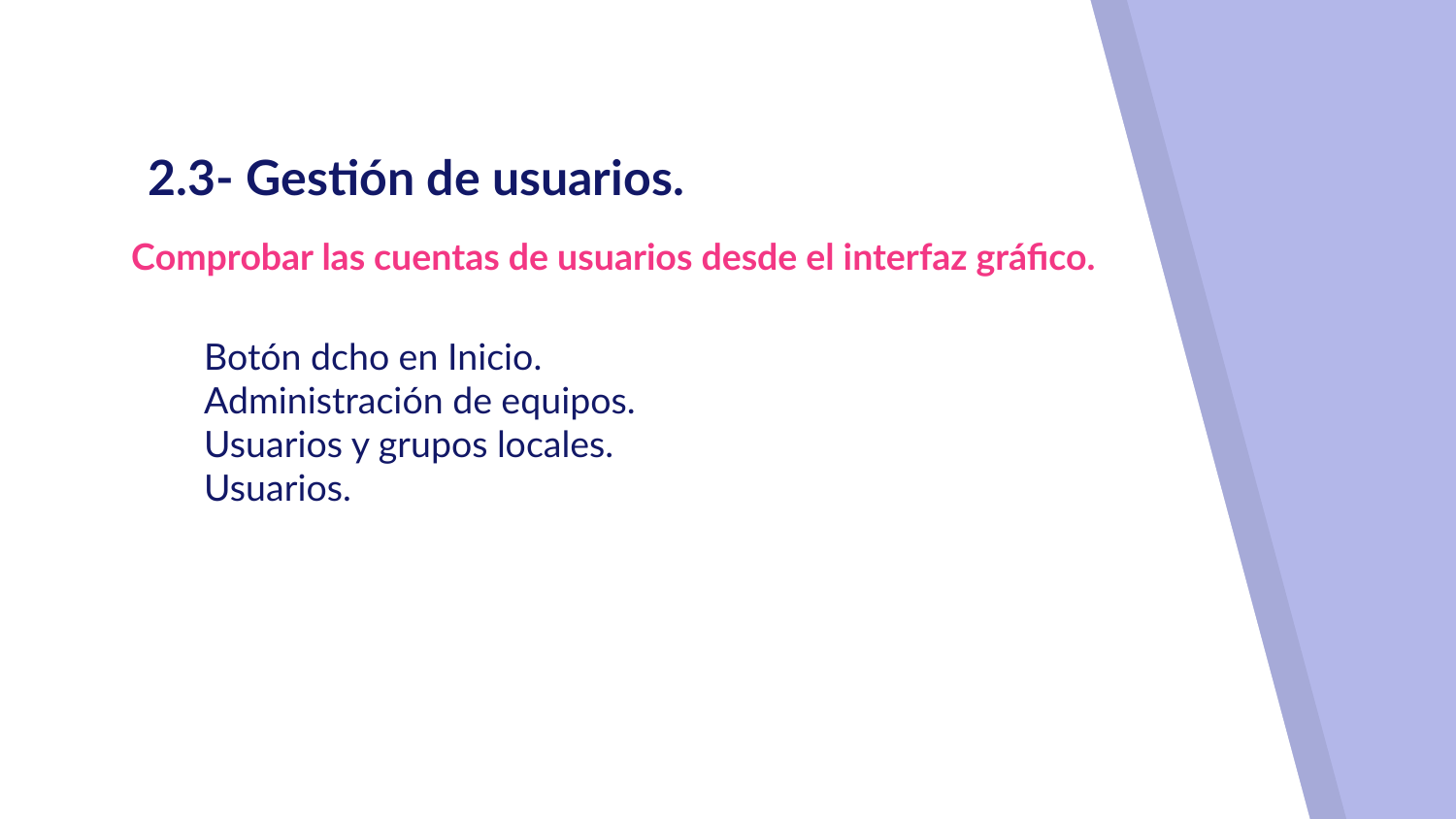

# 2.3- Gestión de usuarios.
Comprobar las cuentas de usuarios desde el interfaz gráfico.

Botón dcho en Inicio.
Administración de equipos.
Usuarios y grupos locales.
Usuarios.